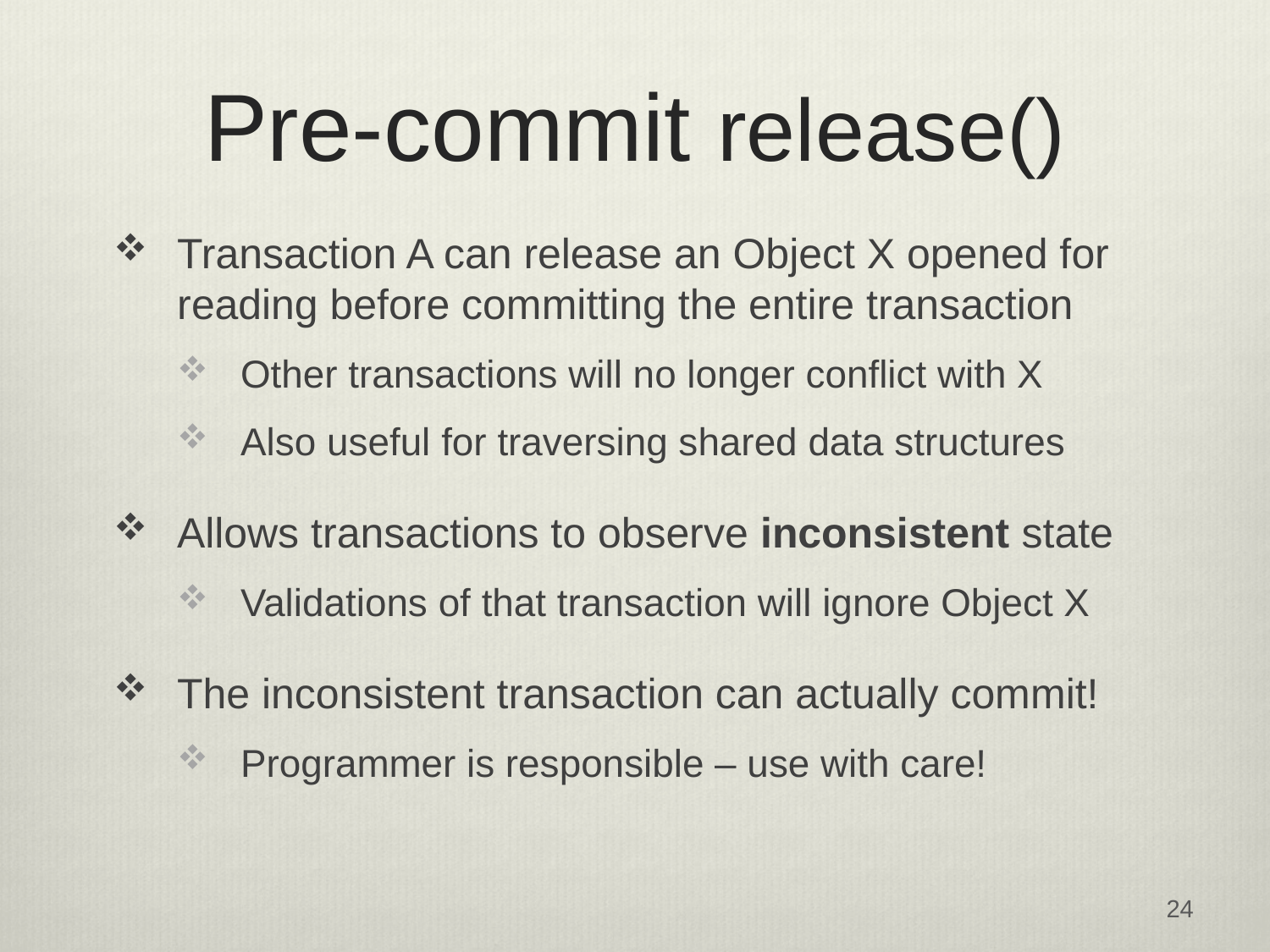

# Pre-commit release()
Transaction A can release an Object X opened for reading before committing the entire transaction
Other transactions will no longer conflict with X
Also useful for traversing shared data structures
Allows transactions to observe inconsistent state
Validations of that transaction will ignore Object X
The inconsistent transaction can actually commit!
Programmer is responsible – use with care!
24